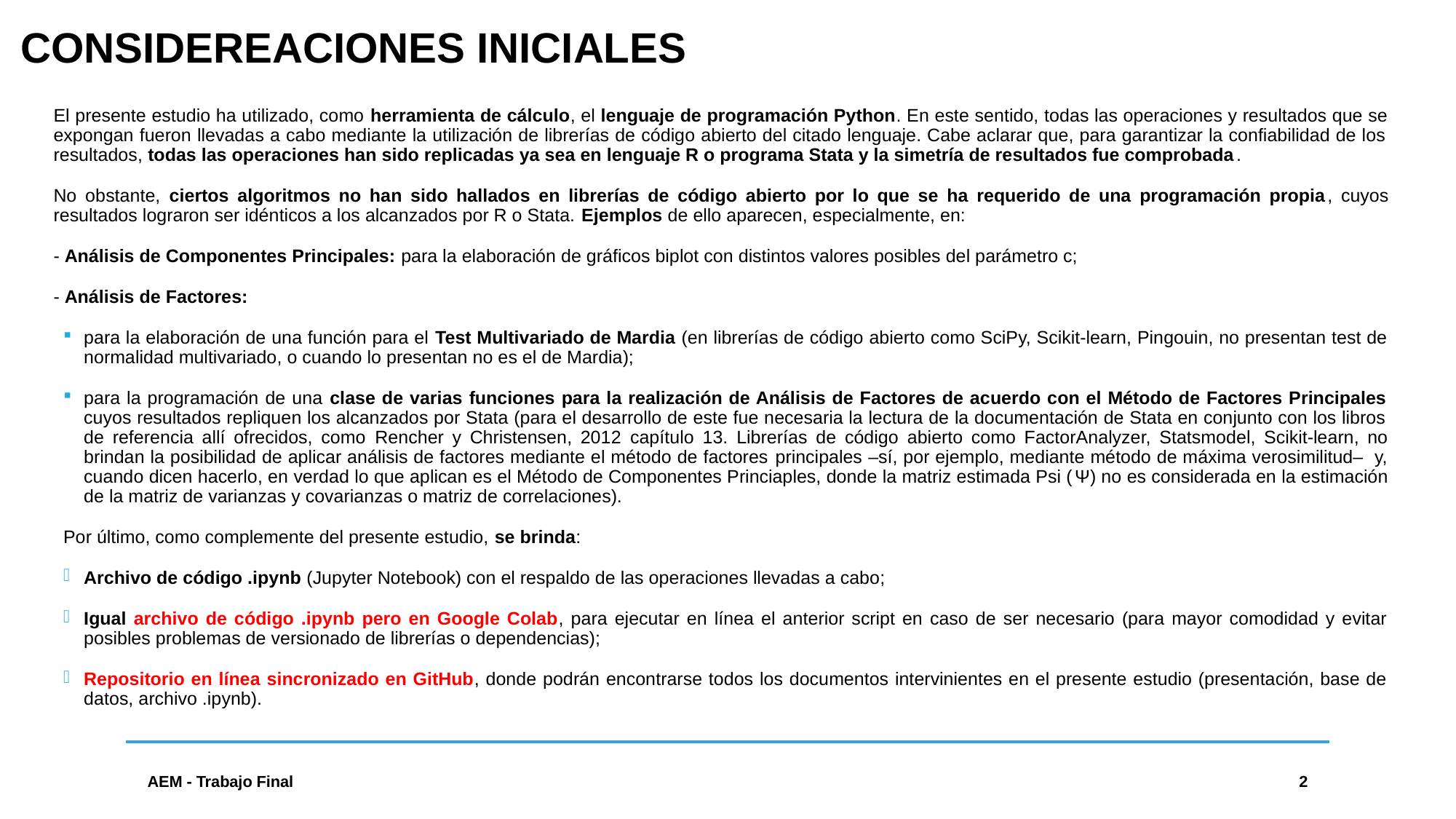

CONSIDEREACIONES INICIALES
El presente estudio ha utilizado, como herramienta de cálculo, el lenguaje de programación Python. En este sentido, todas las operaciones y resultados que se expongan fueron llevadas a cabo mediante la utilización de librerías de código abierto del citado lenguaje. Cabe aclarar que, para garantizar la confiabilidad de los resultados, todas las operaciones han sido replicadas ya sea en lenguaje R o programa Stata y la simetría de resultados fue comprobada.
No obstante, ciertos algoritmos no han sido hallados en librerías de código abierto por lo que se ha requerido de una programación propia, cuyos resultados lograron ser idénticos a los alcanzados por R o Stata. Ejemplos de ello aparecen, especialmente, en:
- Análisis de Componentes Principales: para la elaboración de gráficos biplot con distintos valores posibles del parámetro c;
- Análisis de Factores:
para la elaboración de una función para el Test Multivariado de Mardia (en librerías de código abierto como SciPy, Scikit-learn, Pingouin, no presentan test de normalidad multivariado, o cuando lo presentan no es el de Mardia);
para la programación de una clase de varias funciones para la realización de Análisis de Factores de acuerdo con el Método de Factores Principales cuyos resultados repliquen los alcanzados por Stata (para el desarrollo de este fue necesaria la lectura de la documentación de Stata en conjunto con los libros de referencia allí ofrecidos, como Rencher y Christensen, 2012 capítulo 13. Librerías de código abierto como FactorAnalyzer, Statsmodel, Scikit-learn, no brindan la posibilidad de aplicar análisis de factores mediante el método de factores principales –sí, por ejemplo, mediante método de máxima verosimilitud–  y, cuando dicen hacerlo, en verdad lo que aplican es el Método de Componentes Princiaples, donde la matriz estimada Psi (Ψ) no es considerada en la estimación de la matriz de varianzas y covarianzas o matriz de correlaciones).
Por último, como complemente del presente estudio, se brinda:
Archivo de código .ipynb (Jupyter Notebook) con el respaldo de las operaciones llevadas a cabo;
Igual archivo de código .ipynb pero en Google Colab, para ejecutar en línea el anterior script en caso de ser necesario (para mayor comodidad y evitar posibles problemas de versionado de librerías o dependencias);
Repositorio en línea sincronizado en GitHub, donde podrán encontrarse todos los documentos intervinientes en el presente estudio (presentación, base de datos, archivo .ipynb).
AEM - Trabajo Final
2